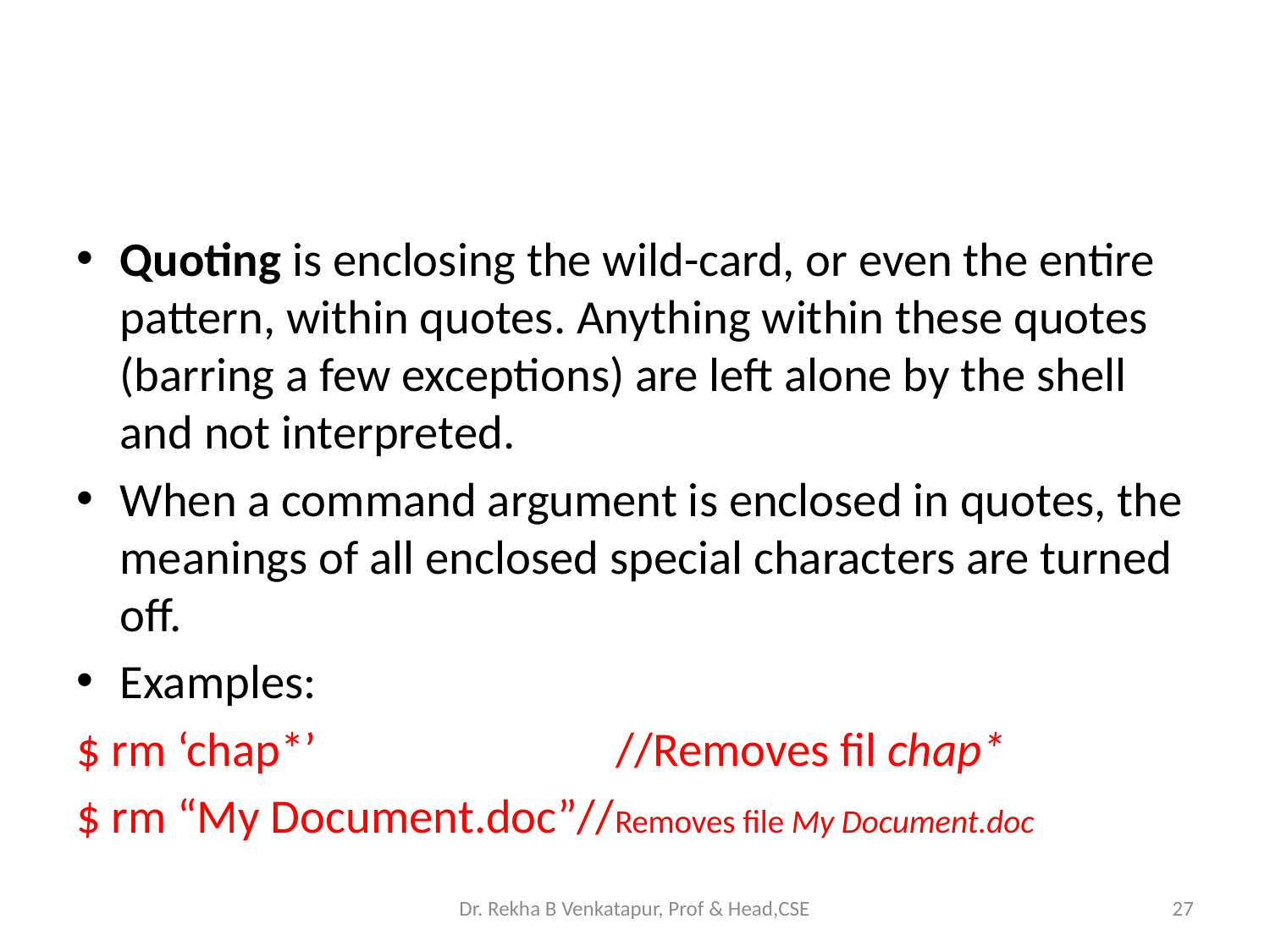

#
Quoting is enclosing the wild-card, or even the entire pattern, within quotes. Anything within these quotes (barring a few exceptions) are left alone by the shell and not interpreted.
When a command argument is enclosed in quotes, the meanings of all enclosed special characters are turned off.
Examples:
$ rm ‘chap*’			//Removes fil chap*
$ rm “My Document.doc”//Removes file My Document.doc

Dr. Rekha B Venkatapur, Prof & Head,CSE
27